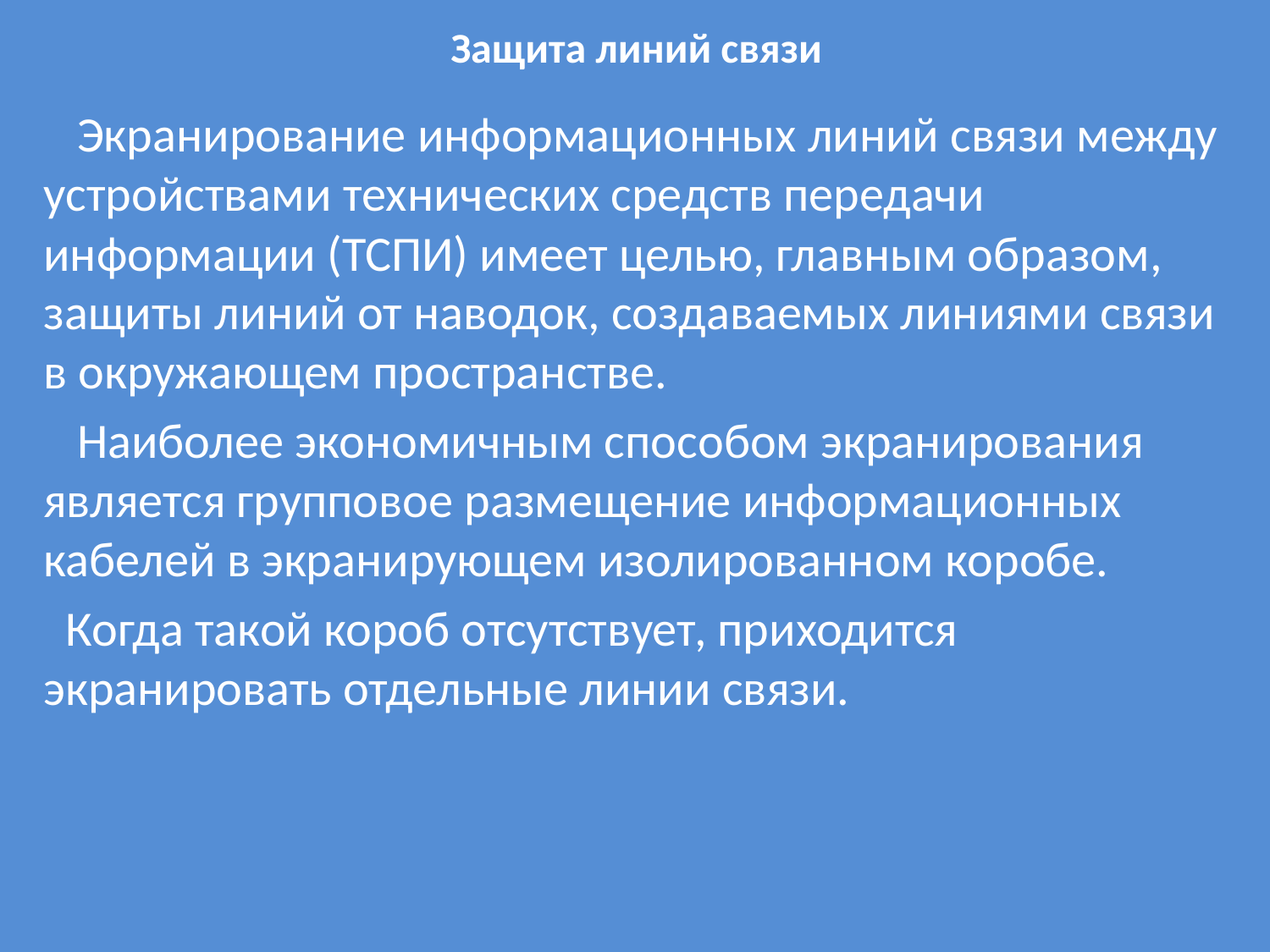

# Защита линий связи
   Экранирование информационных линий связи между устройствами технических средств передачи информации (ТСПИ) имеет целью, главным образом, защиты линий от наводок, создаваемых линиями связи в окружающем пространстве.
   Наиболее экономичным способом экранирования является групповое размещение информационных кабелей в экранирующем изолированном коробе.
  Когда такой короб отсутствует, приходится экранировать отдельные линии связи.